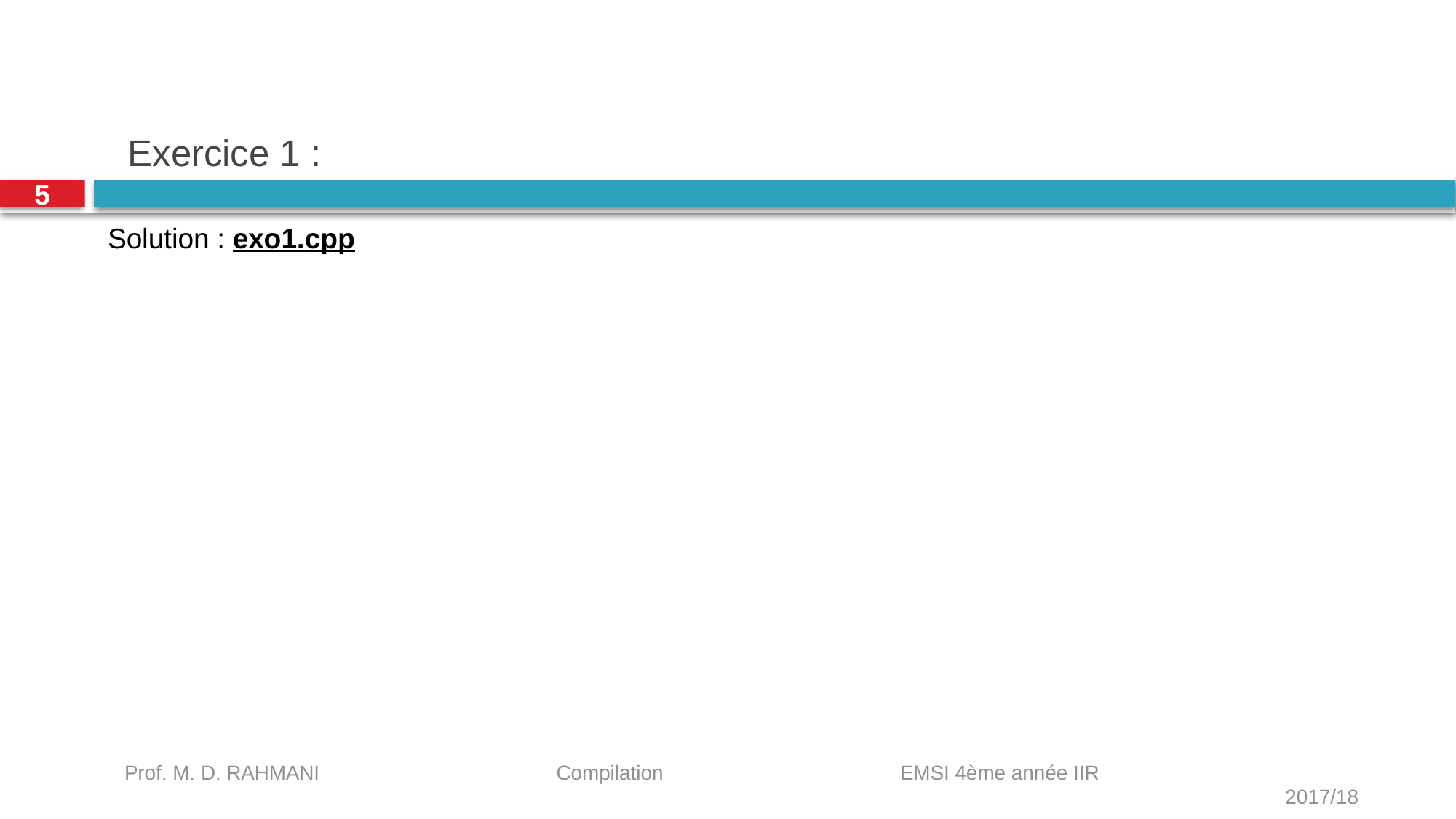

# Exercice 1 :
5

Solution : exo1.cpp
Prof. M. D. RAHMANI                                          Compilation                                          EMSI 4ème année IIR                                               2017/18